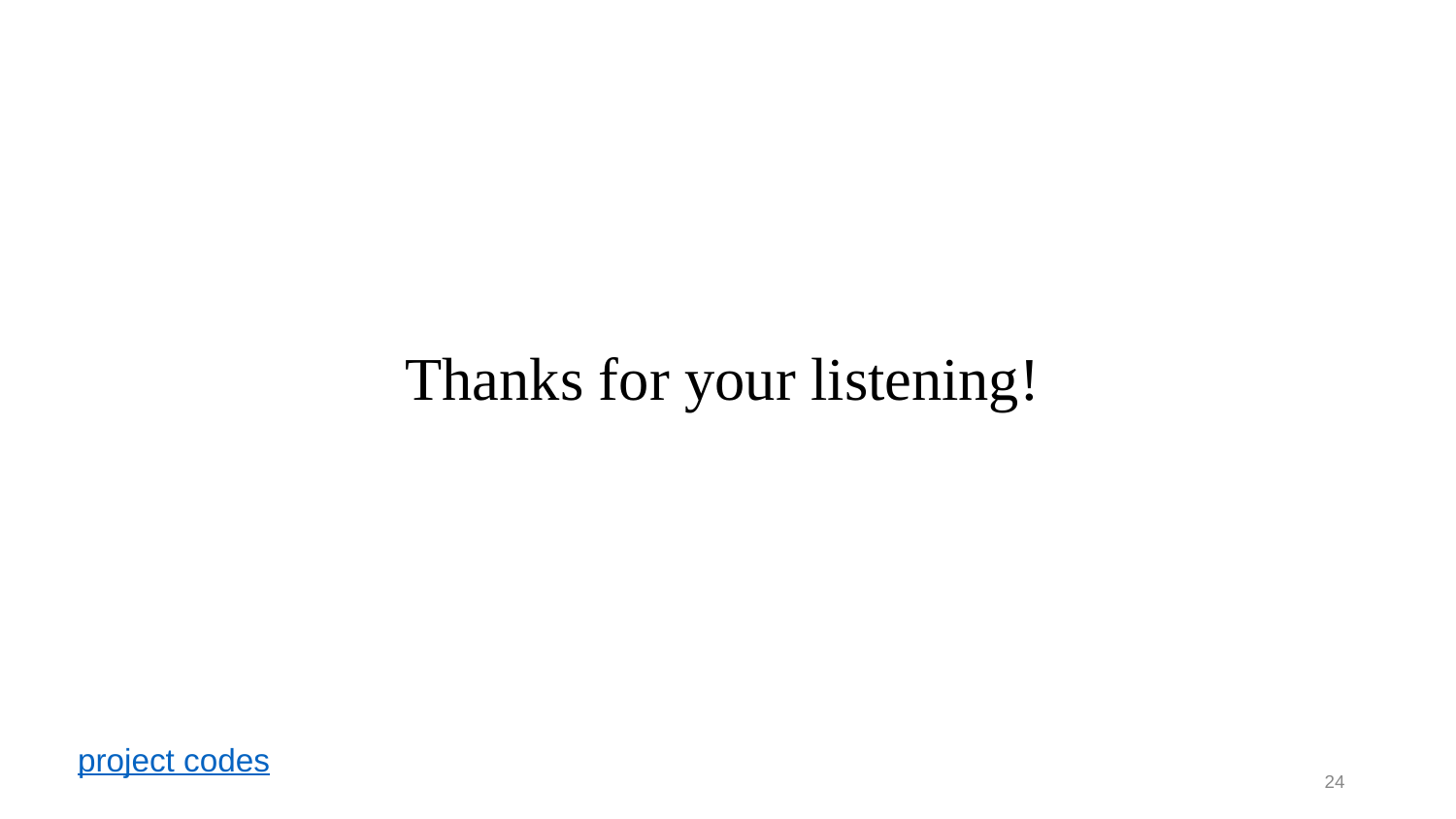

# Thanks for your listening!
project codes
24